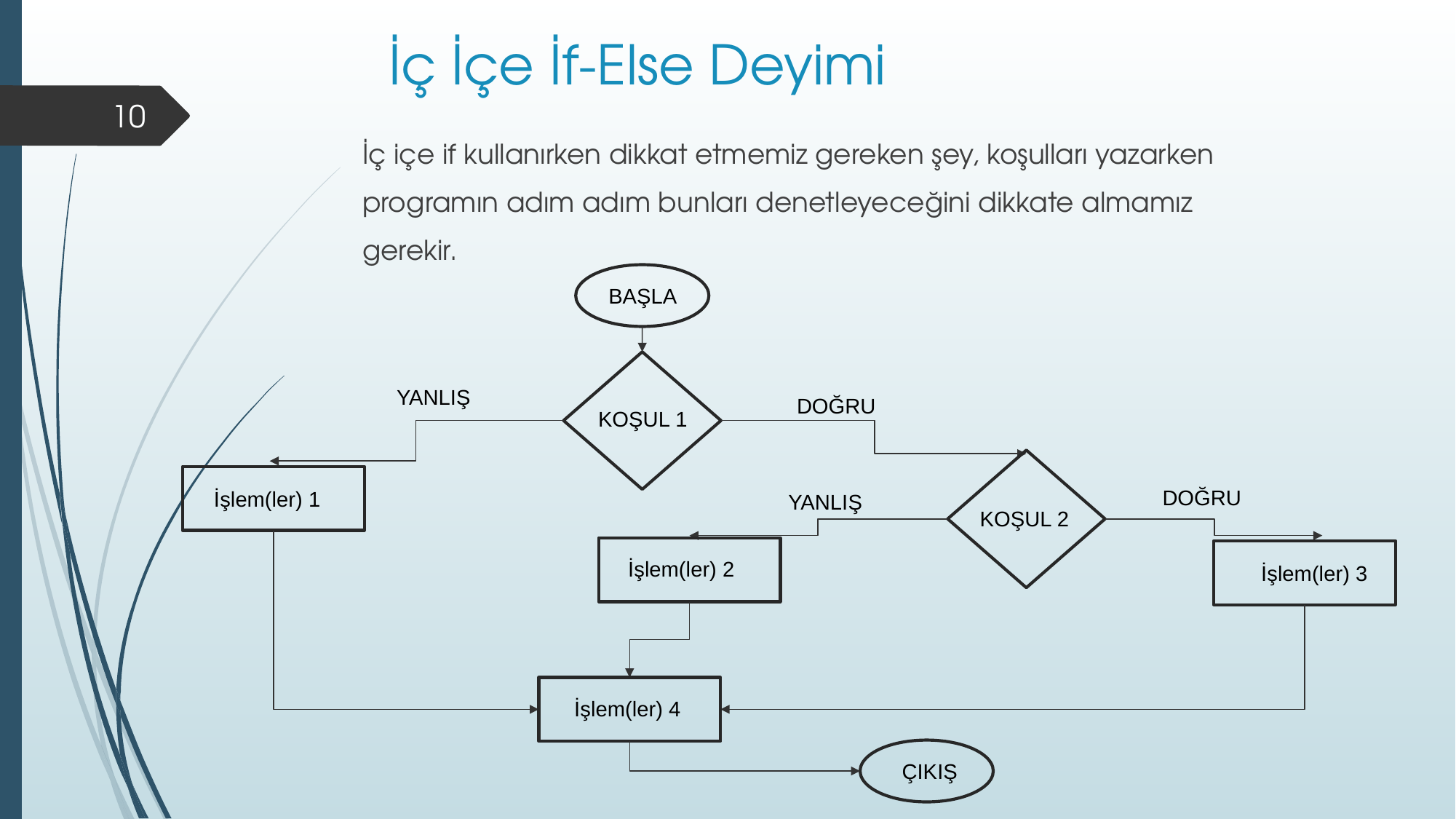

# İç İçe İf-Else Deyimi
10
İç içe if kullanırken dikkat etmemiz gereken şey, koşulları yazarken
programın adım adım bunları denetleyeceğini dikkate almamız
gerekir.

BAŞLA

YANLIŞ
DOĞRU
KOŞUL 1

DOĞRU
İşlem(ler) 1
YANLIŞ
KOŞUL 2

İşlem(ler) 2
İşlem(ler) 3

İşlem(ler) 4

ÇIKIŞ